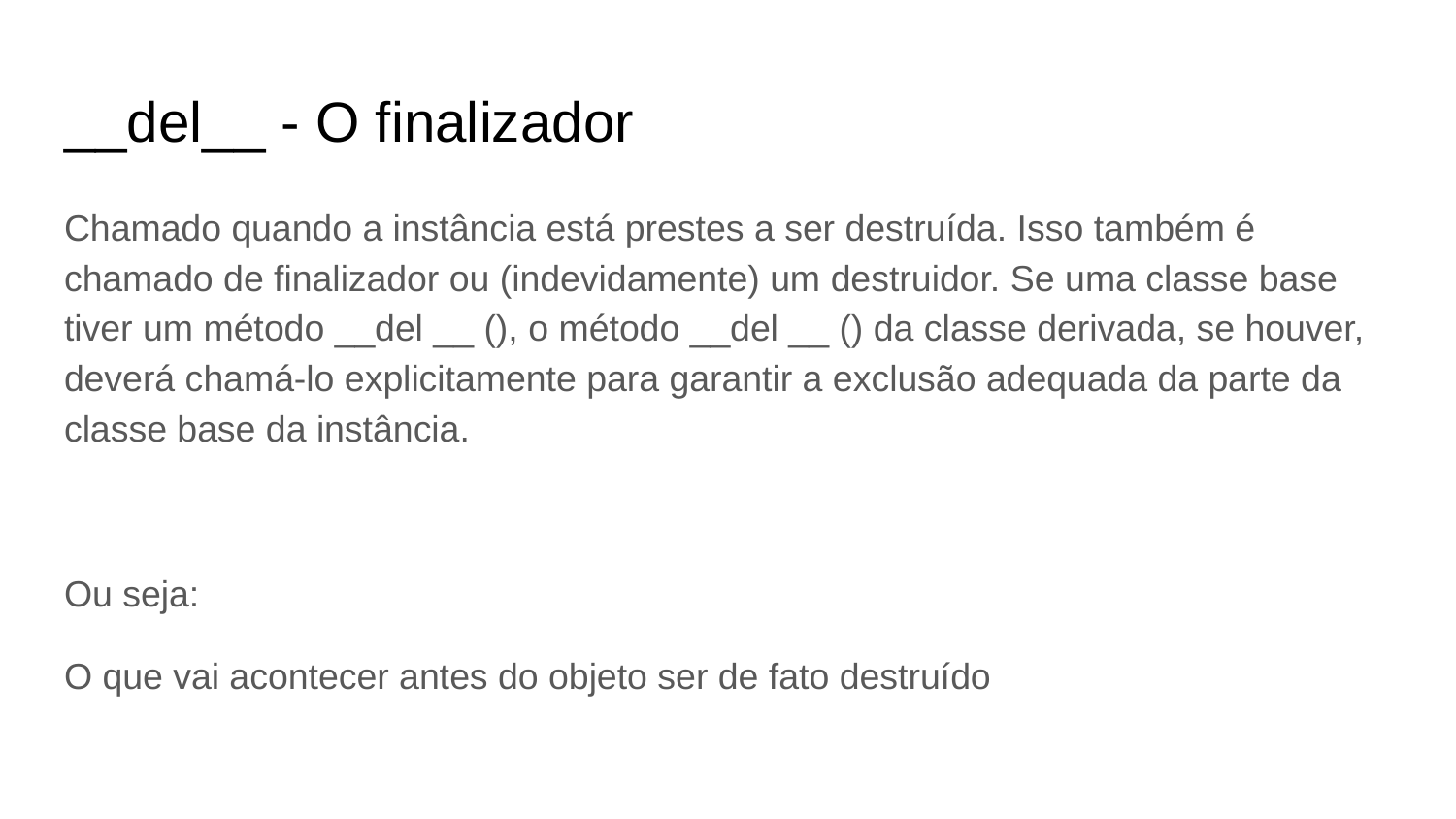

# __del__ - O finalizador
Chamado quando a instância está prestes a ser destruída. Isso também é chamado de finalizador ou (indevidamente) um destruidor. Se uma classe base tiver um método __del __ (), o método __del __ () da classe derivada, se houver, deverá chamá-lo explicitamente para garantir a exclusão adequada da parte da classe base da instância.

Ou seja:
O que vai acontecer antes do objeto ser de fato destruído